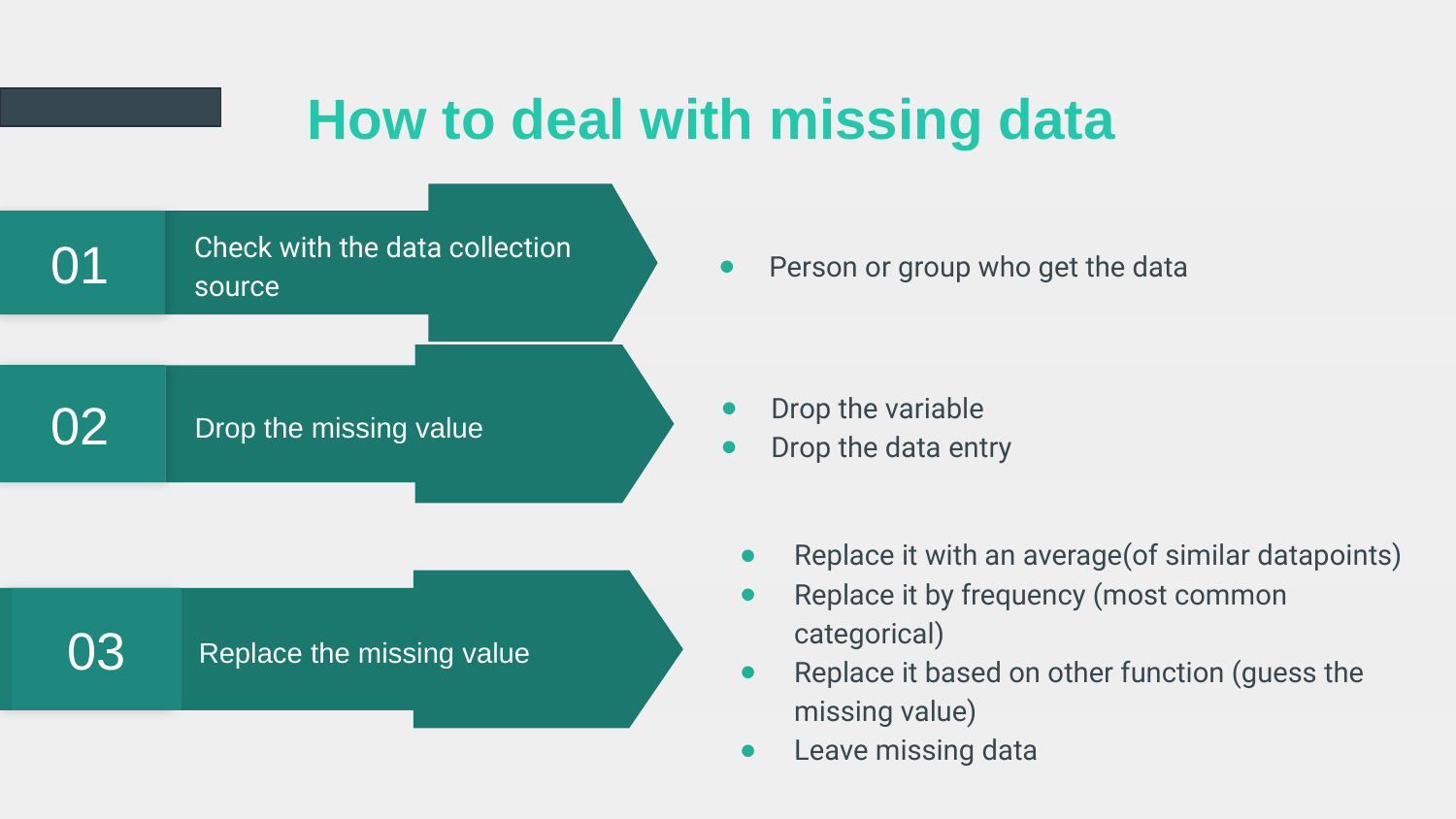

# How to deal with missing data

01

Person or group who get the data
Check with the data collection source

02

Drop the variable
Drop the data entry
Drop the missing value

03

Replace it with an average(of similar datapoints)
Replace it by frequency (most common categorical)
Replace it based on other function (guess the missing value)
Leave missing data
Replace the missing value